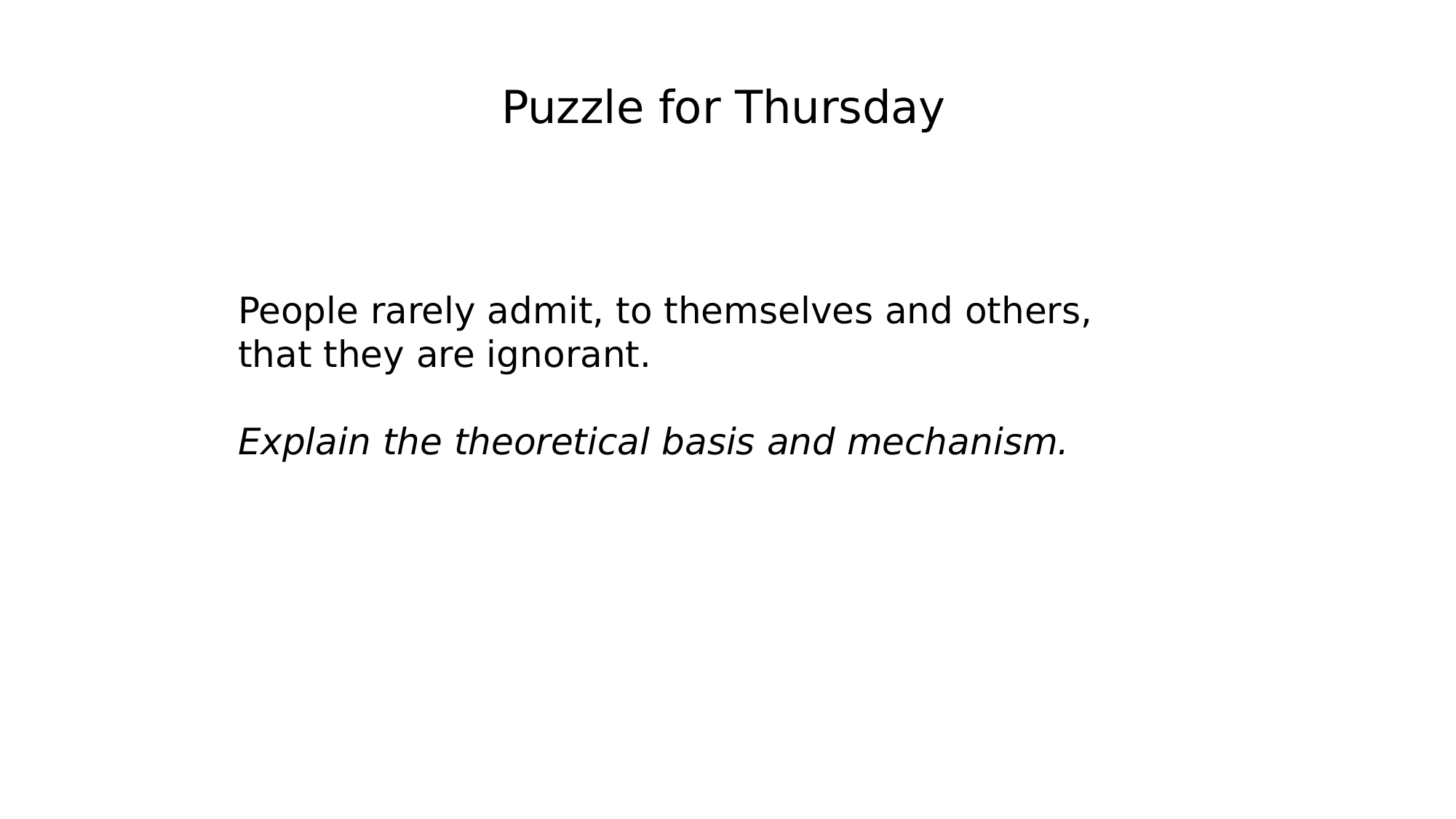

# Puzzle for Thursday
People rarely admit, to themselves and others, that they are ignorant.

Explain the theoretical basis and mechanism.